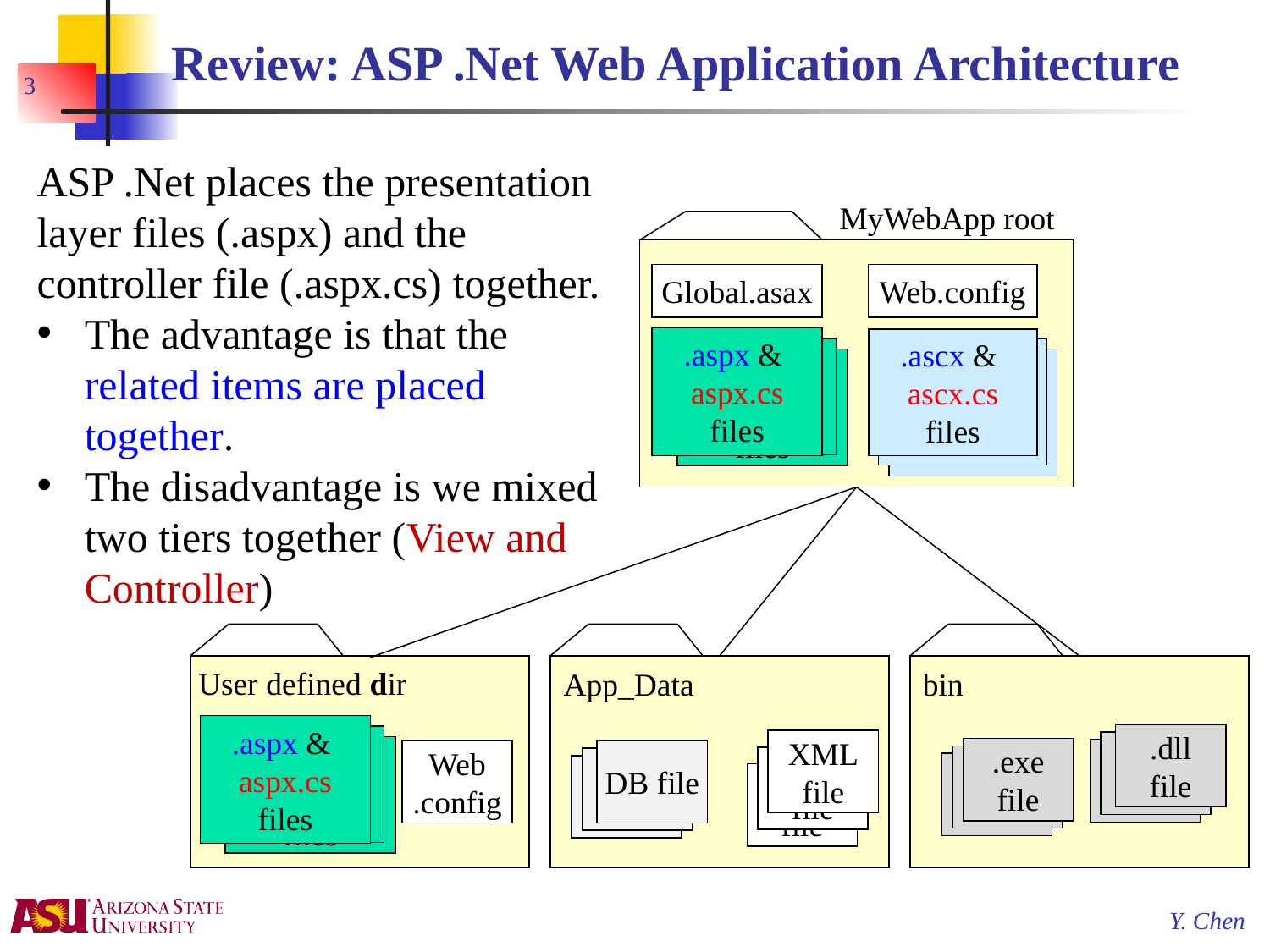

# Review: ASP .Net Web Application Architecture
3
ASP .Net places the presentation layer files (.aspx) and the controller file (.aspx.cs) together.
The advantage is that the related items are placed together.
The disadvantage is we mixed two tiers together (View and Controller)
MyWebApp root

Web.config
Global.asax
.aspx &
aspx.cs
files
.ascx &
ascx.cs
files
.aspx &
aspx.cs
files
.ascx &
ascx.cs
files
.aspx &
aspx.cs
files
.ascx &
ascx.cs
files

User defined dir
App_Data
bin
.aspx &
aspx.cs
files
.dll
file
.aspx &
aspx.cs
files
XML
file
.aspx
files
.aspx &
aspx.cs
files
.exe
file
.aspx
files
Web
.config
DB file
.aspx
files
XML
file
.aspx
files
.aspx
files
.aspx
files
XML
file